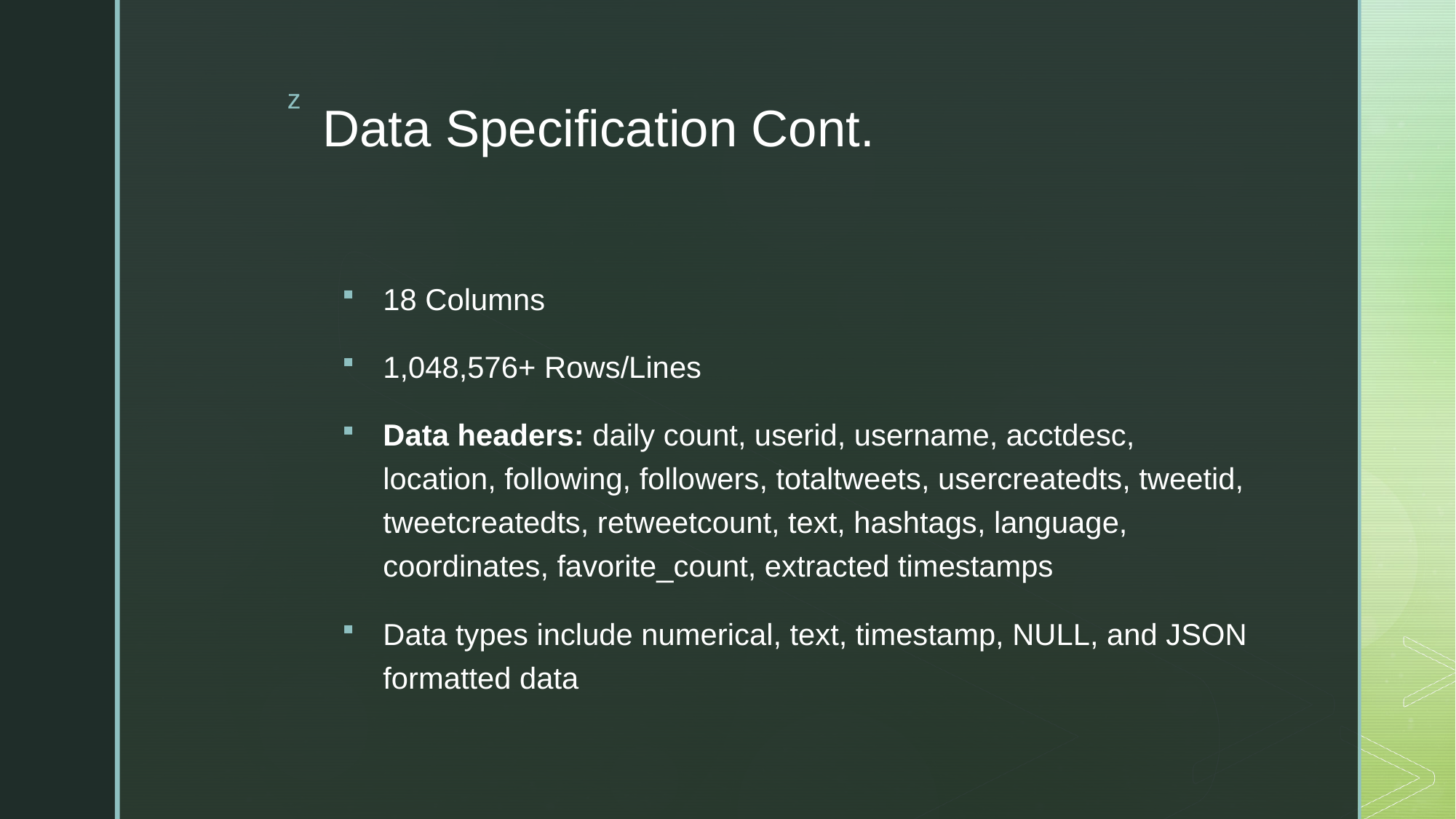

# Data Specification Cont.
18 Columns
1,048,576+ Rows/Lines
Data headers: daily count, userid, username, acctdesc, location, following, followers, totaltweets, usercreatedts, tweetid, tweetcreatedts, retweetcount, text, hashtags, language, coordinates, favorite_count, extracted timestamps
Data types include numerical, text, timestamp, NULL, and JSON formatted data